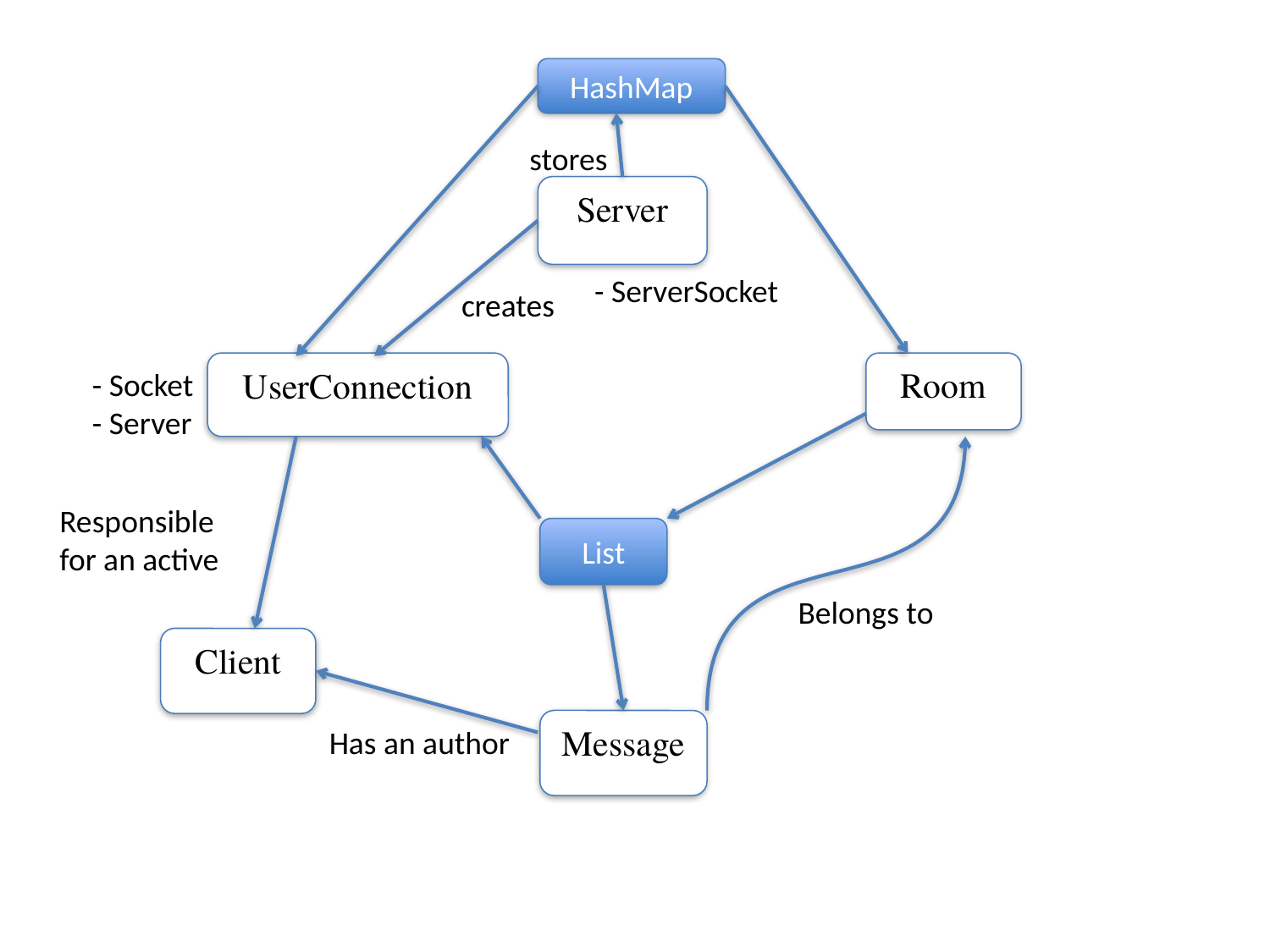

HashMap
stores
Server
- ServerSocket
creates
UserConnection
Room
- Socket
- Server
Responsible for an active
List
Belongs to
Client
Message
Has an author